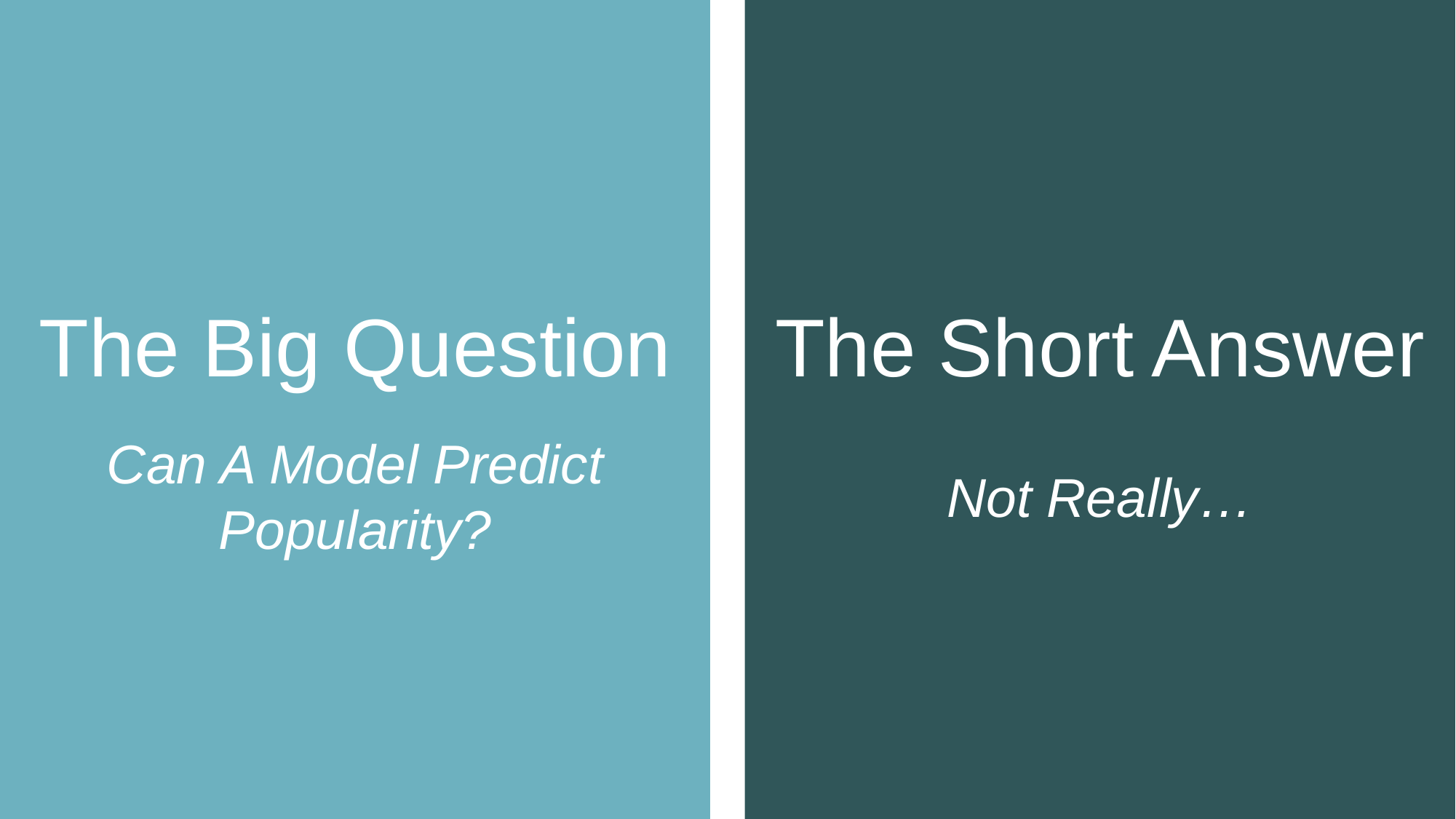

# The Big Question

The Short Answer
Can A Model Predict Popularity?
Not Really…